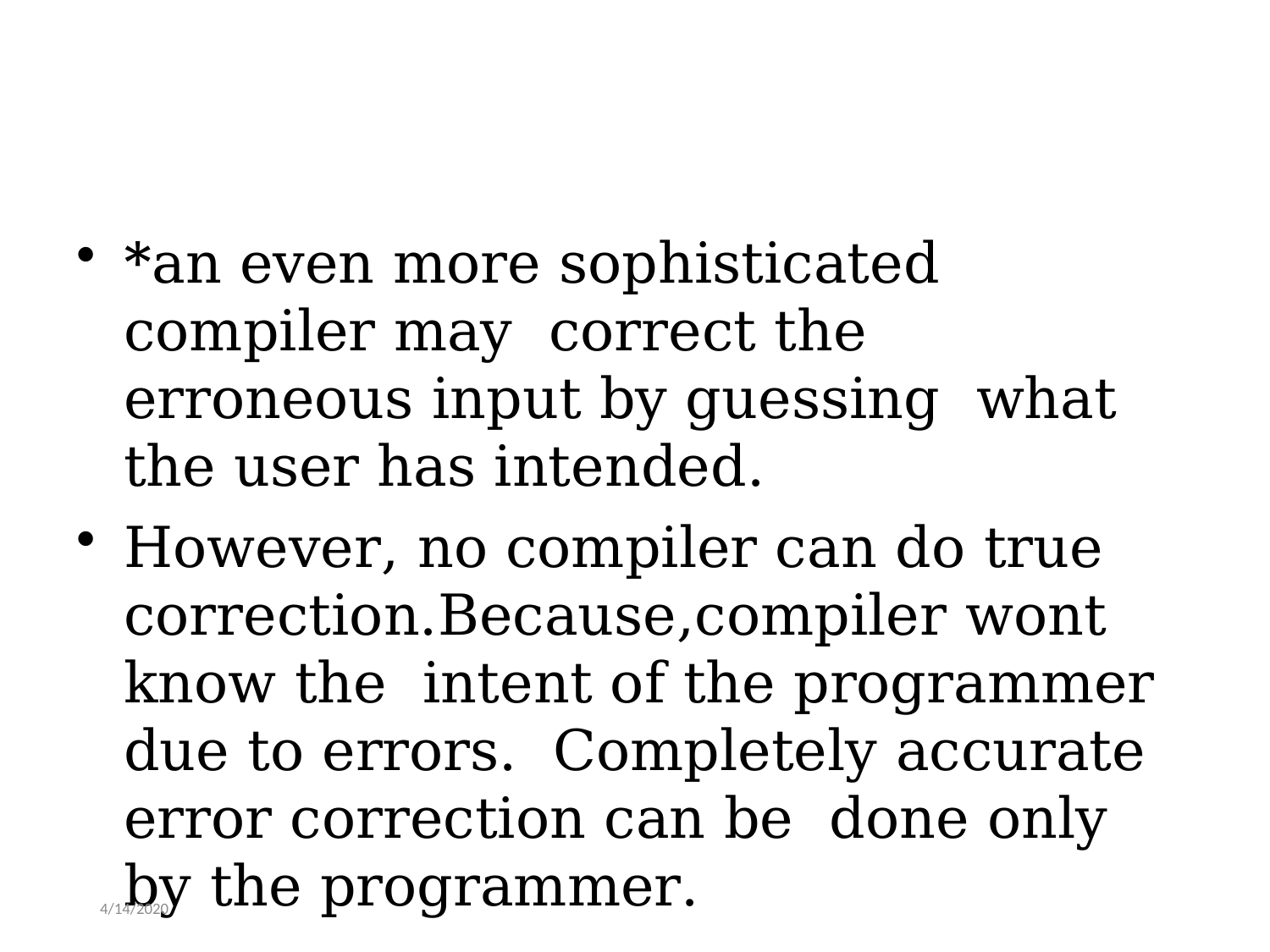

*an even more sophisticated compiler may  correct the erroneous input by guessing  what the user has intended.
However, no compiler can do true  correction.Because,compiler wont know the  intent of the programmer due to errors.  Completely accurate error correction can be  done only by the programmer.
4/14/2020